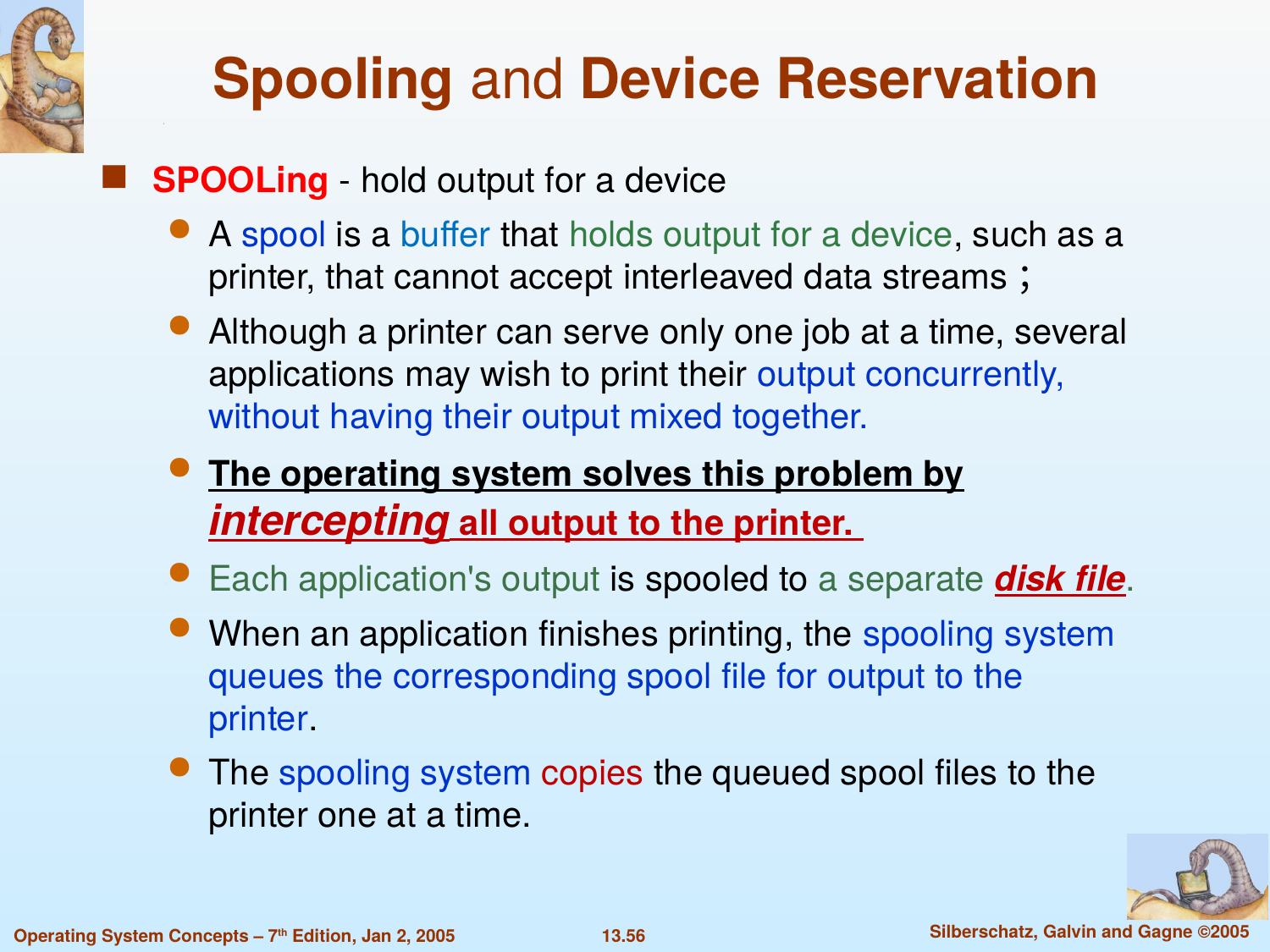

Spooling and Device Reservation
SPOOLing - hold output for a device
A spool is a buffer that holds output for a device, such as a printer, that cannot accept interleaved data streams；
Although a printer can serve only one job at a time, several applications may wish to print their output concurrently, without having their output mixed together.
The operating system solves this problem by intercepting all output to the printer.
Each application's output is spooled to a separate disk file.
When an application finishes printing, the spooling system queues the corresponding spool file for output to the printer.
The spooling system copies the queued spool files to the printer one at a time.